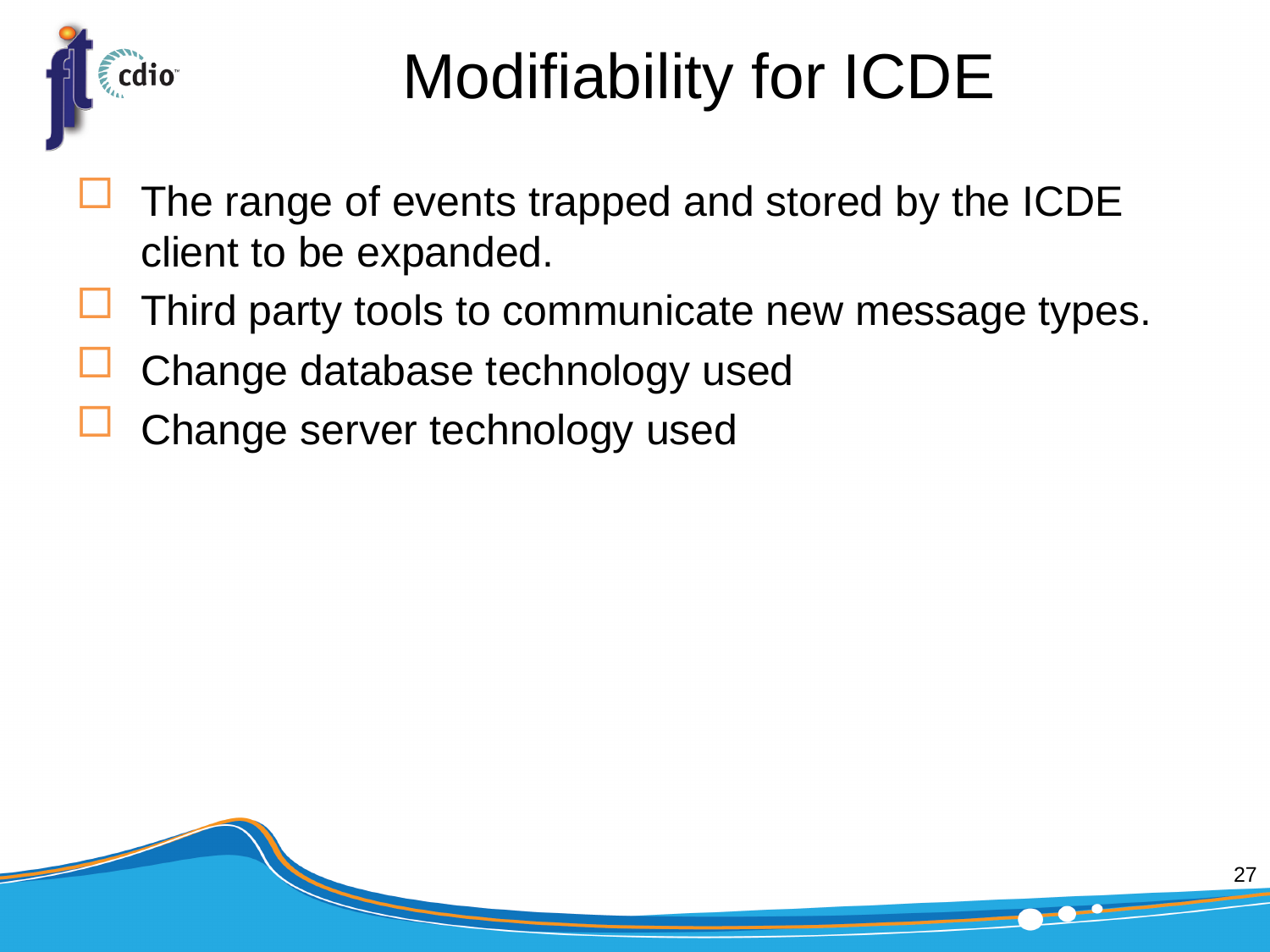

# Modifiability for ICDE
The range of events trapped and stored by the ICDE client to be expanded.
Third party tools to communicate new message types.
Change database technology used
Change server technology used
27